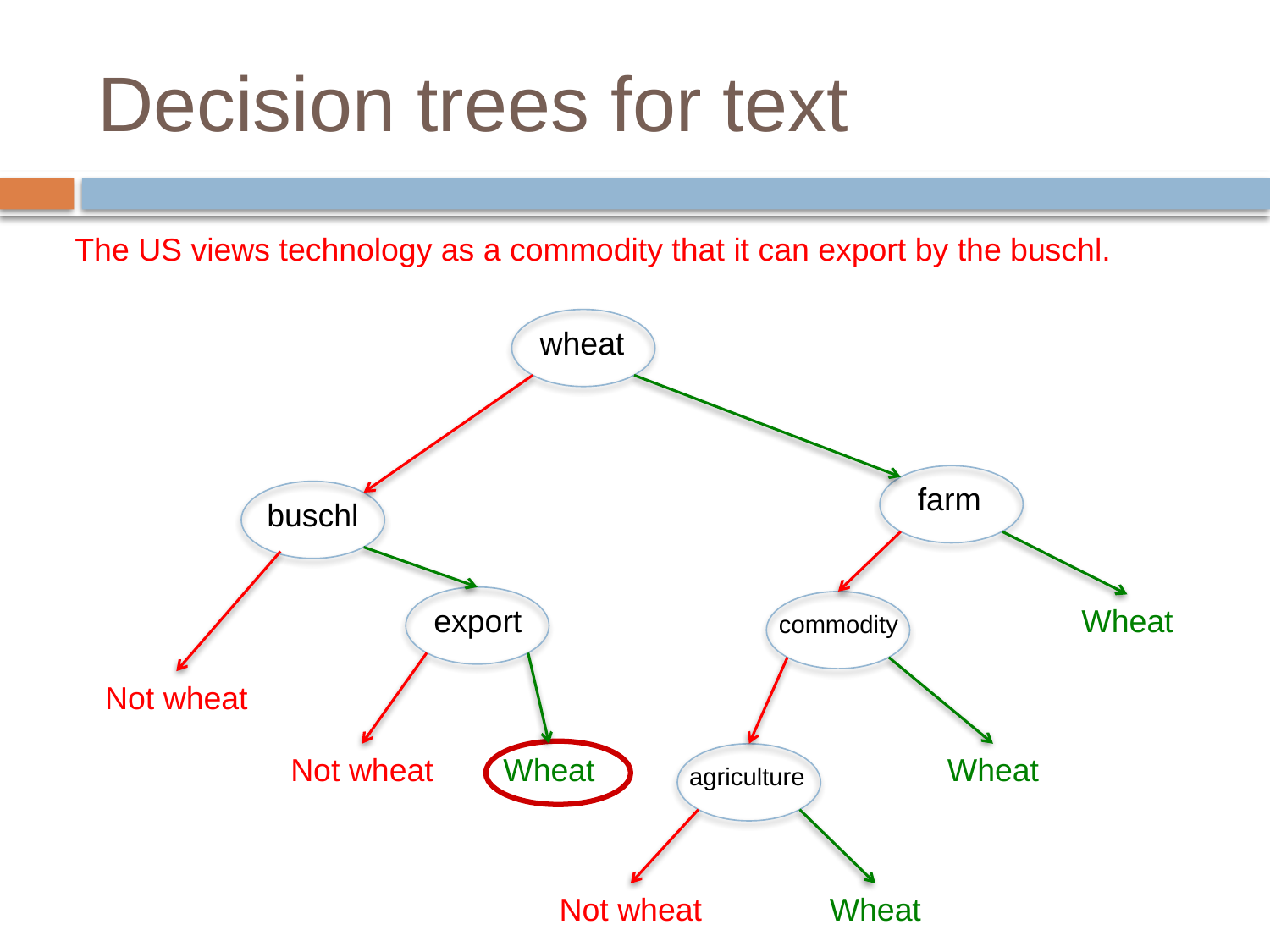

# Decision trees for text
The US views technology as a commodity that it can export by the buschl.

wheat

farm

buschl

export
Wheat
commodity
Not wheat

Wheat
Wheat
Not wheat

agriculture
Not wheat
Wheat